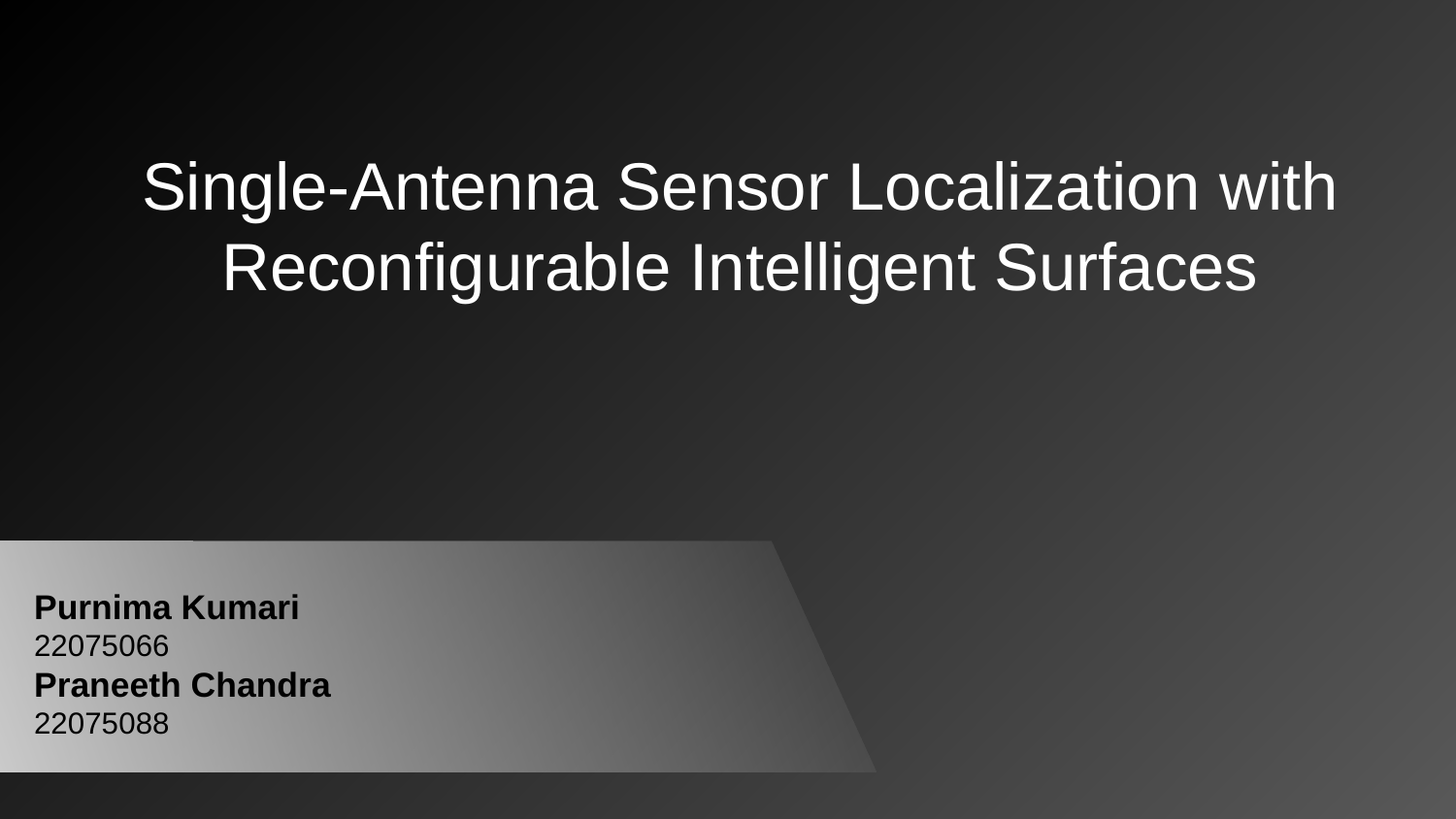

# Single-Antenna Sensor Localization with Reconfigurable Intelligent Surfaces

Purnima Kumari
22075066
Praneeth Chandra
22075088